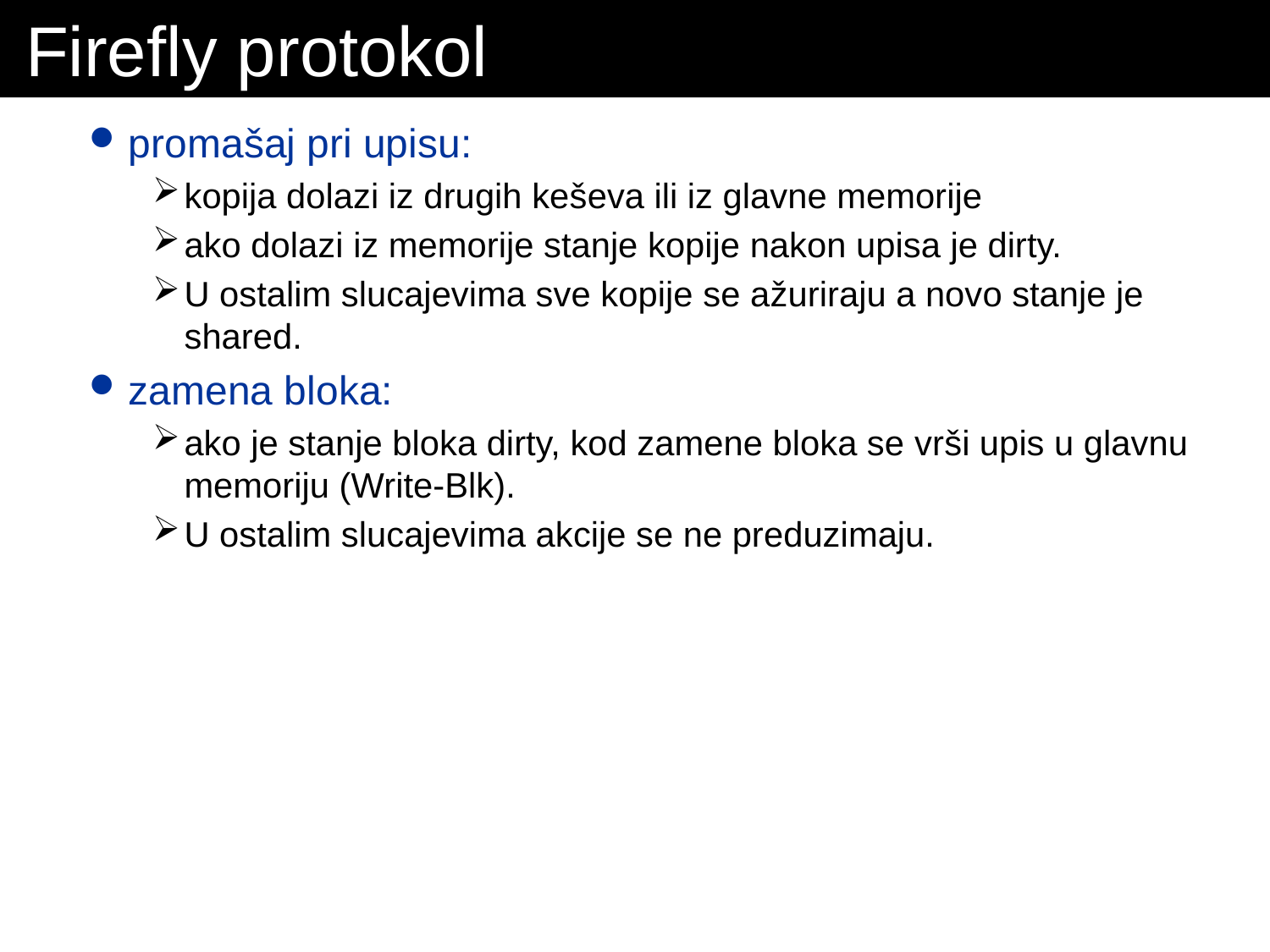

# Firefly protokol
promašaj pri upisu:
kopija dolazi iz drugih keševa ili iz glavne memorije
ako dolazi iz memorije stanje kopije nakon upisa je dirty.
U ostalim slucajevima sve kopije se ažuriraju a novo stanje je shared.
zamena bloka:
ako je stanje bloka dirty, kod zamene bloka se vrši upis u glavnu memoriju (Write-Blk).
U ostalim slucajevima akcije se ne preduzimaju.